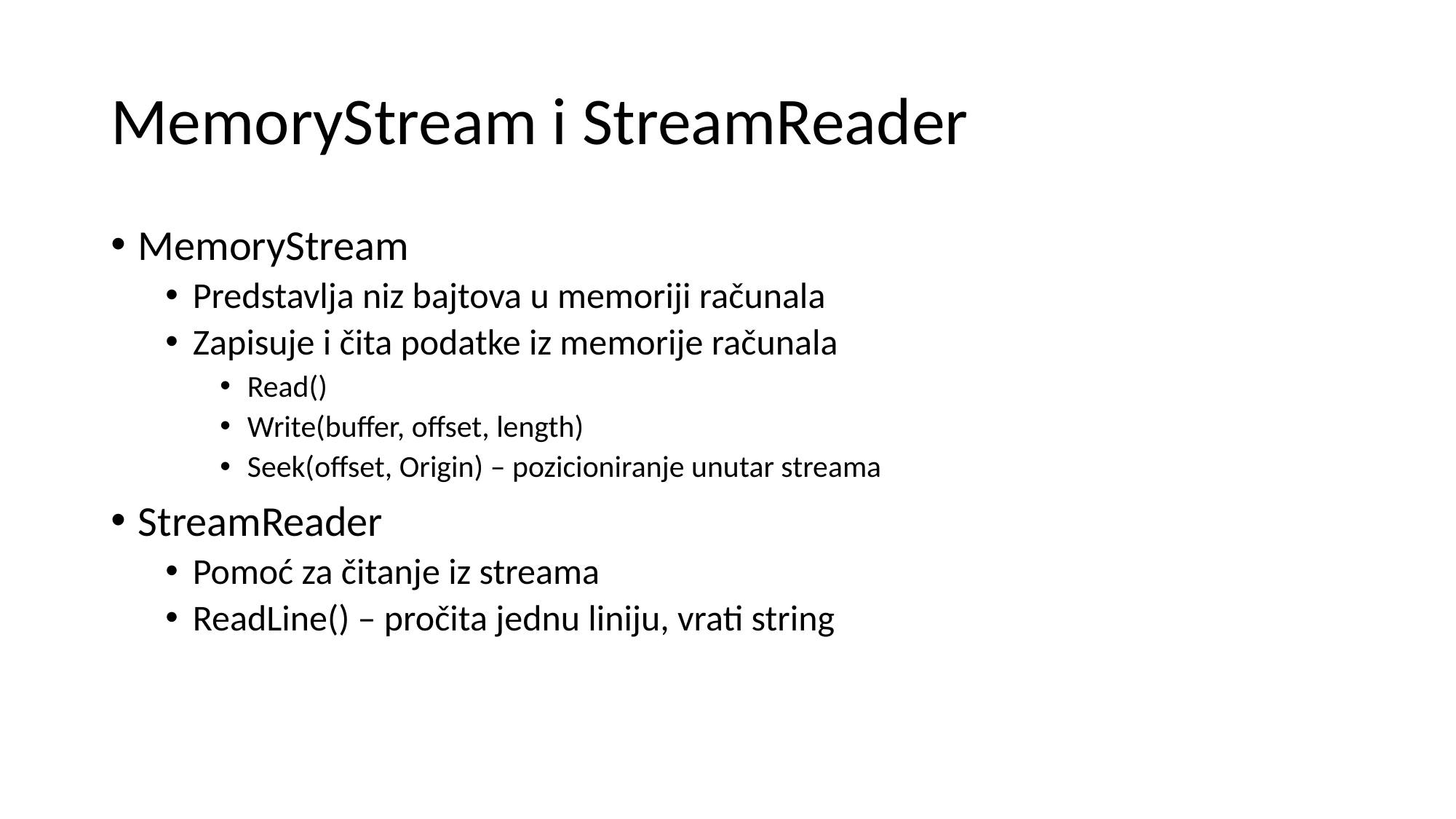

# MemoryStream i StreamReader
MemoryStream
Predstavlja niz bajtova u memoriji računala
Zapisuje i čita podatke iz memorije računala
Read()
Write(buffer, offset, length)
Seek(offset, Origin) – pozicioniranje unutar streama
StreamReader
Pomoć za čitanje iz streama
ReadLine() – pročita jednu liniju, vrati string